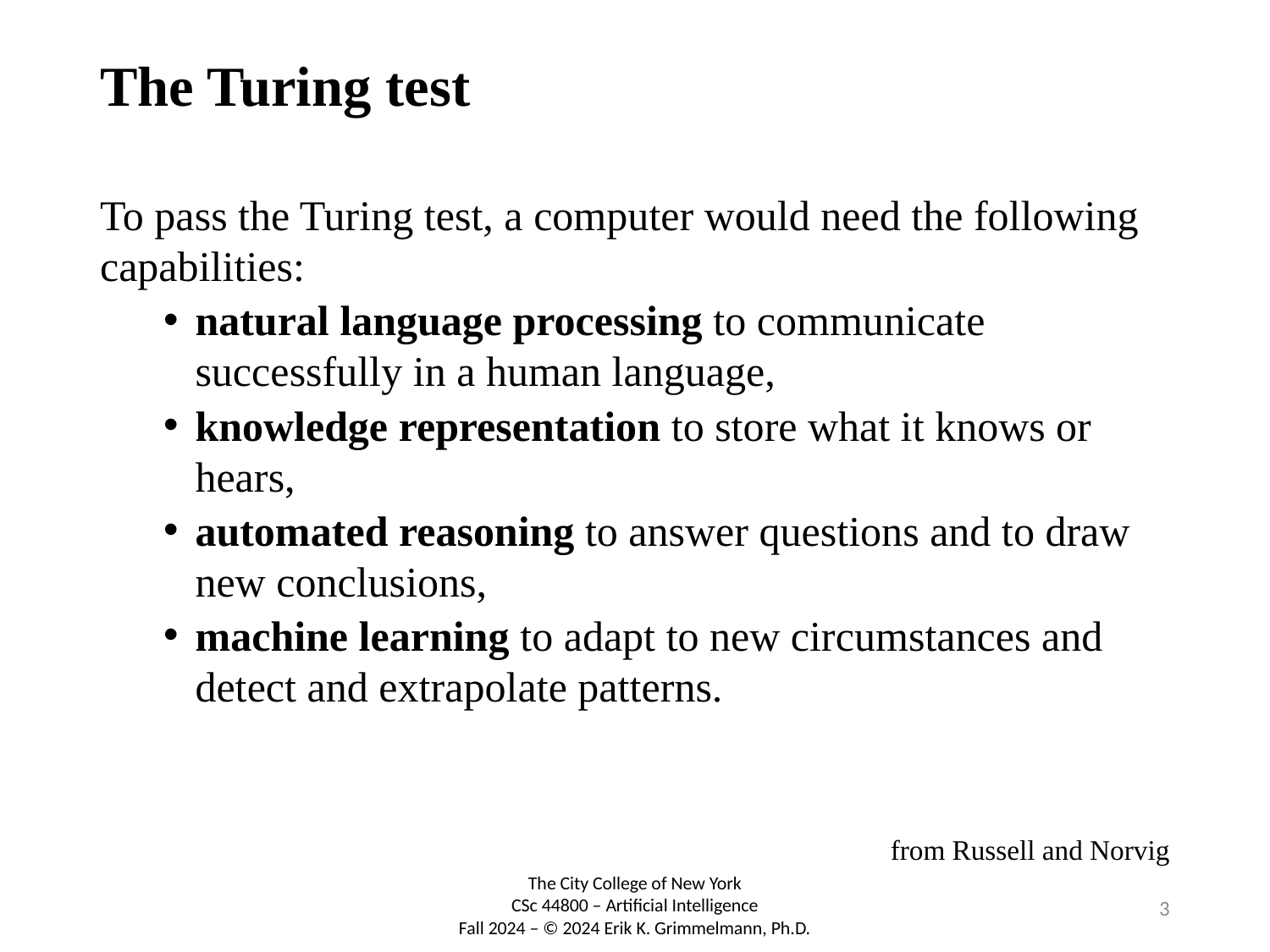

# The Turing test
To pass the Turing test, a computer would need the following capabilities:
natural language processing to communicate successfully in a human language,
knowledge representation to store what it knows or hears,
automated reasoning to answer questions and to draw new conclusions,
machine learning to adapt to new circumstances and detect and extrapolate patterns.
from Russell and Norvig
3